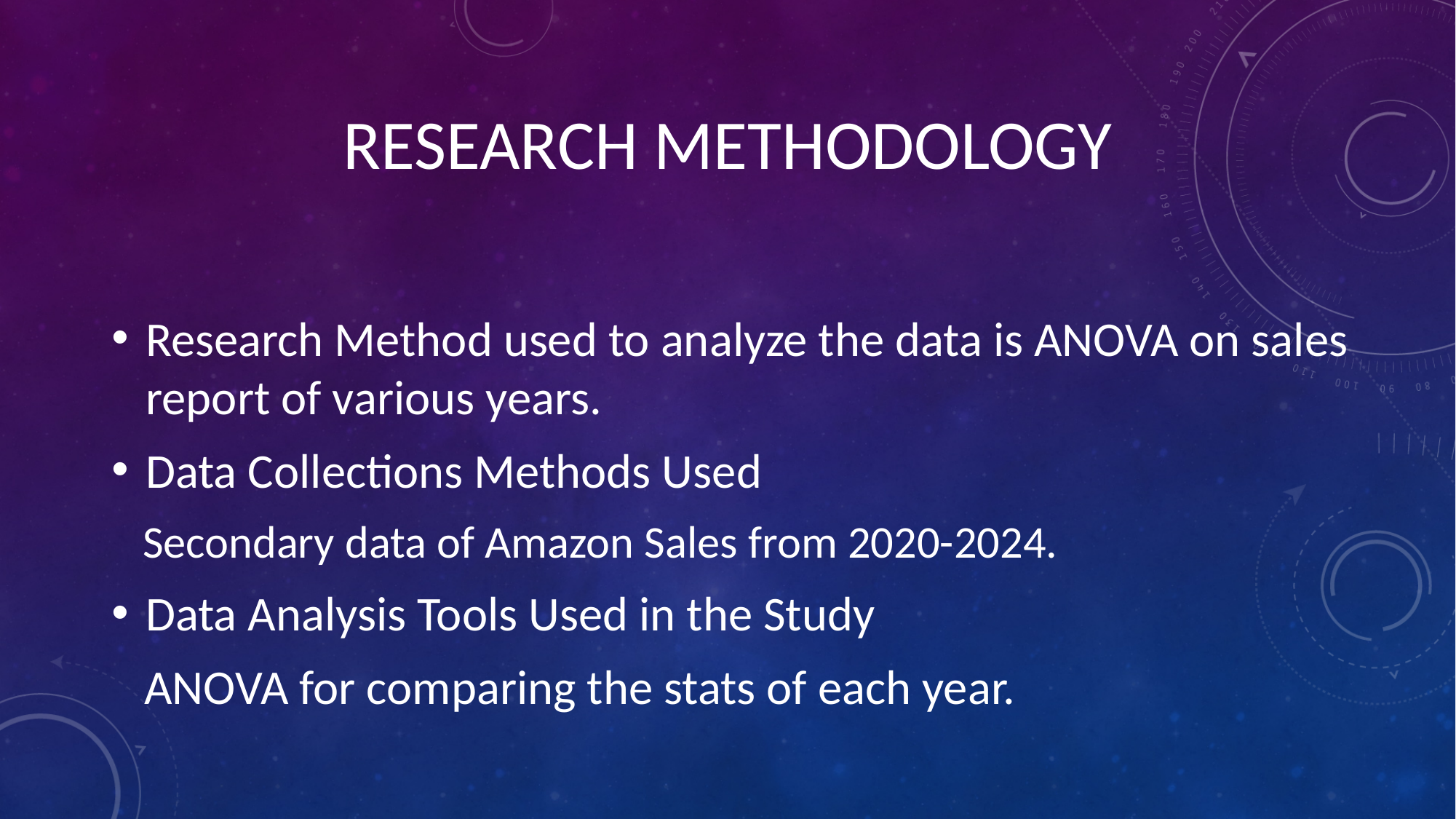

# Research Methodology

Research Method used to analyze the data is ANOVA on sales report of various years.
Data Collections Methods Used
   Secondary data of Amazon Sales from 2020-2024.
Data Analysis Tools Used in the Study
   ANOVA for comparing the stats of each year.